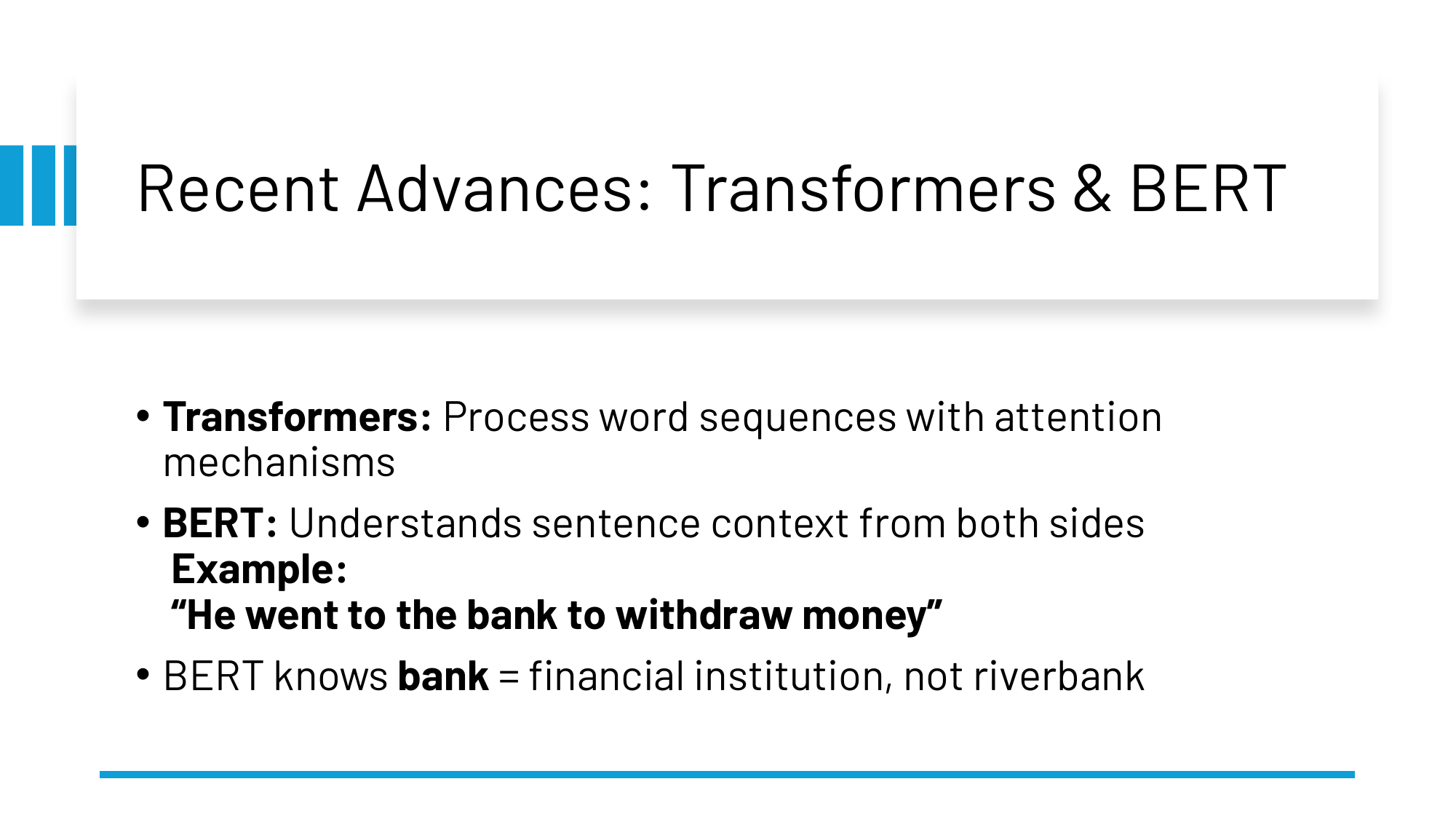

# Recent Advances: Transformers & BERT

Transformers: Process word sequences with attention mechanisms
BERT: Understands sentence context from both sides
 Example:
 “He went to the bank to withdraw money”
BERT knows bank = financial institution, not riverbank